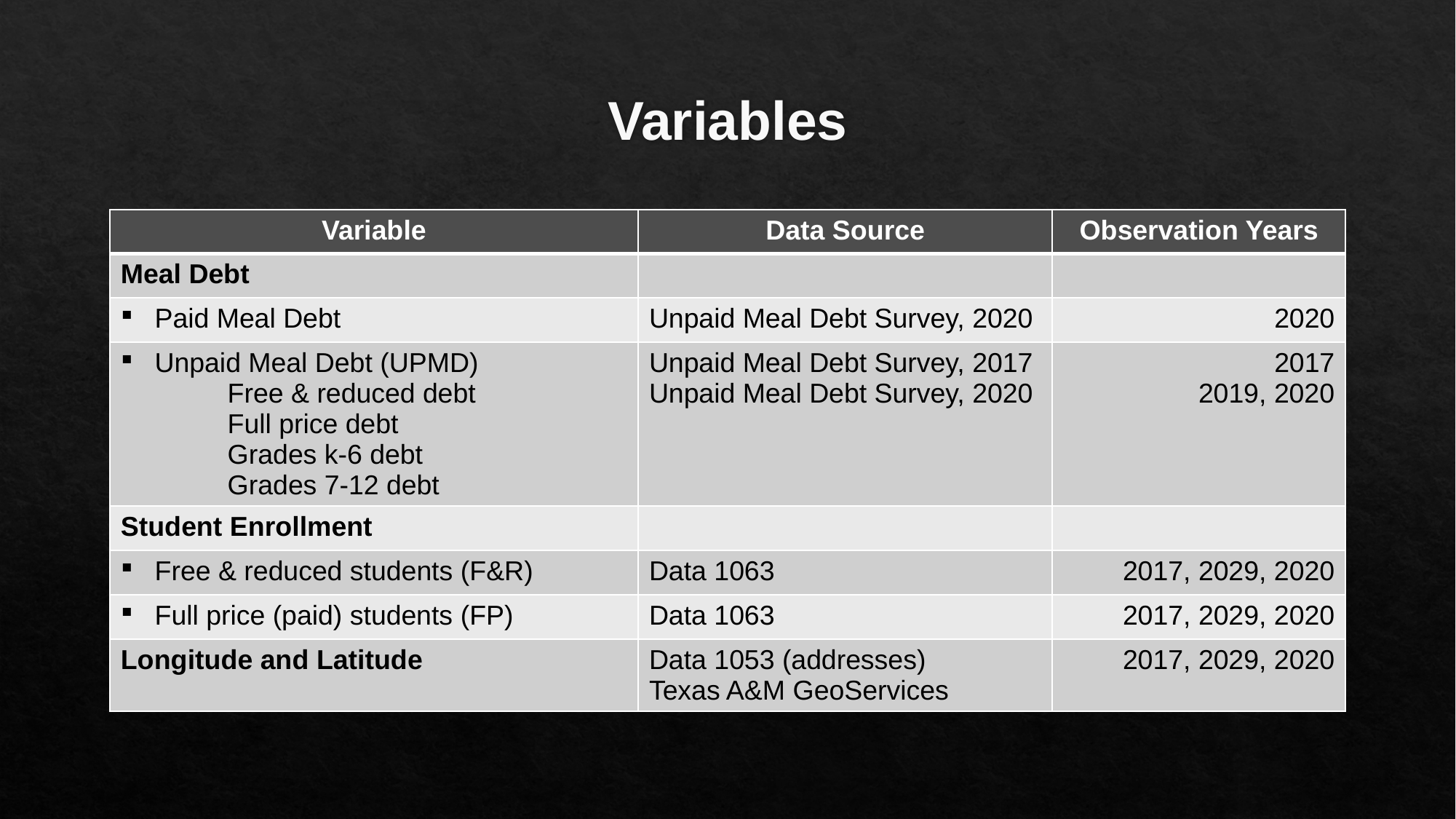

# Variables
| Variable | Data Source | Observation Years |
| --- | --- | --- |
| Meal Debt |  |  |
| Paid Meal Debt | Unpaid Meal Debt Survey, 2020 | 2020 |
| Unpaid Meal Debt (UPMD) Free & reduced debt Full price debt Grades k-6 debt Grades 7-12 debt | Unpaid Meal Debt Survey, 2017 Unpaid Meal Debt Survey, 2020 | 2017 2019, 2020 |
| Student Enrollment |  |  |
| Free & reduced students (F&R) | Data 1063 | 2017, 2029, 2020 |
| Full price (paid) students (FP) | Data 1063 | 2017, 2029, 2020 |
| Longitude and Latitude | Data 1053 (addresses) Texas A&M GeoServices | 2017, 2029, 2020 |